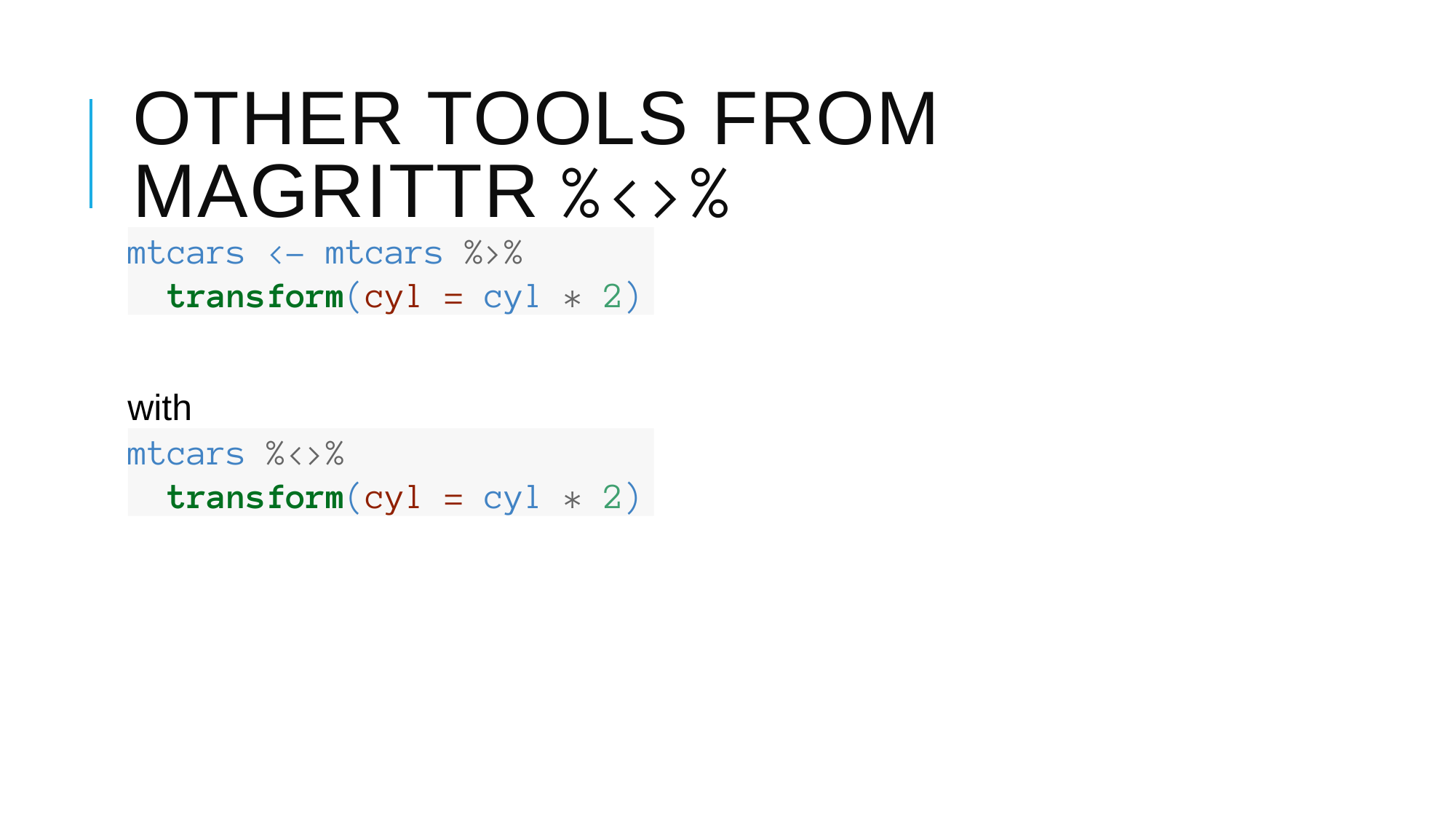

# Other tools from magrittr %<>%
mtcars <- mtcars %>%
  transform(cyl = cyl * 2)
with
mtcars %<>%
  transform(cyl = cyl * 2)